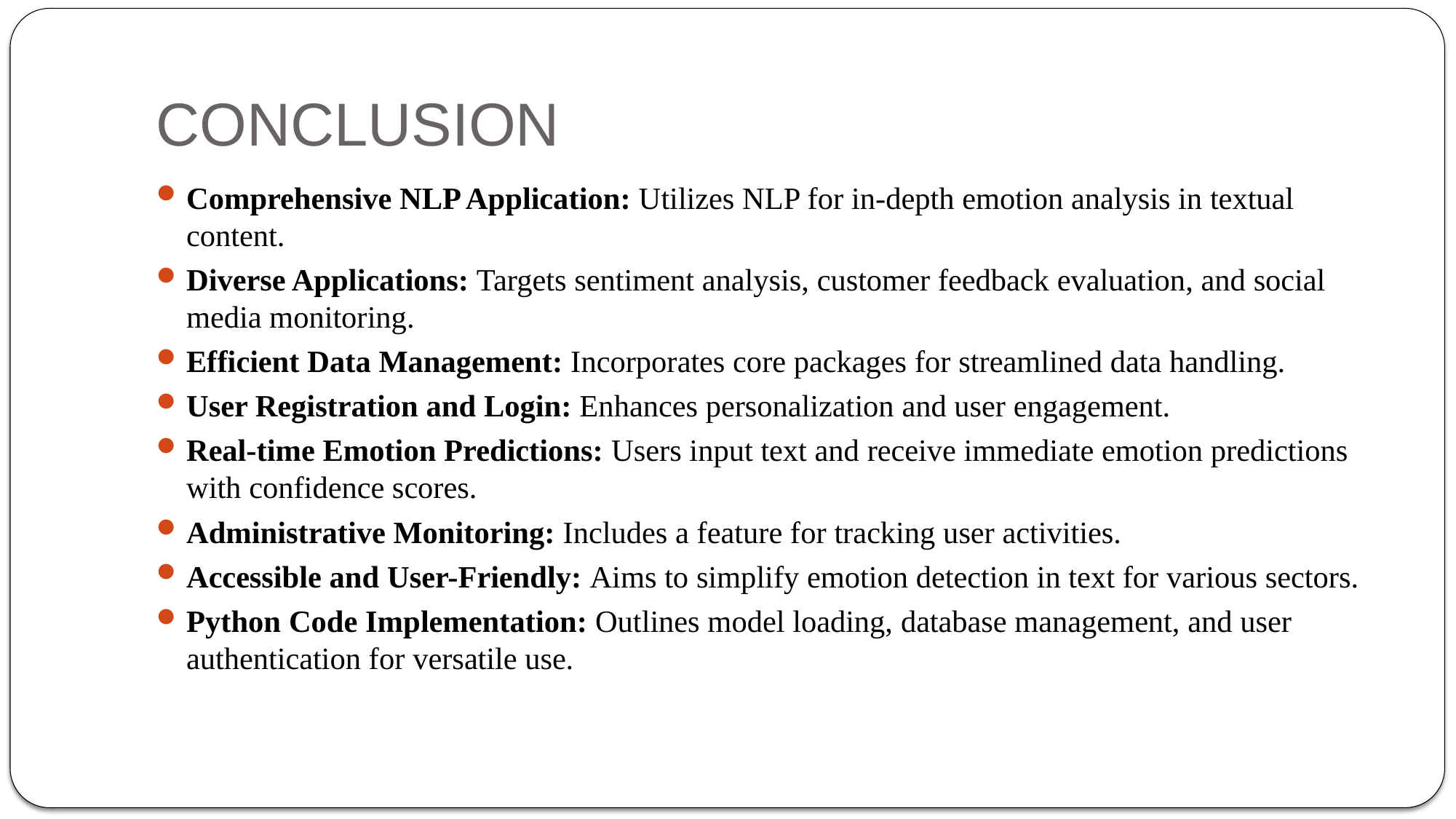

# CONCLUSION
Comprehensive NLP Application: Utilizes NLP for in-depth emotion analysis in textual content.
Diverse Applications: Targets sentiment analysis, customer feedback evaluation, and social media monitoring.
Efficient Data Management: Incorporates core packages for streamlined data handling.
User Registration and Login: Enhances personalization and user engagement.
Real-time Emotion Predictions: Users input text and receive immediate emotion predictions with confidence scores.
Administrative Monitoring: Includes a feature for tracking user activities.
Accessible and User-Friendly: Aims to simplify emotion detection in text for various sectors.
Python Code Implementation: Outlines model loading, database management, and user authentication for versatile use.